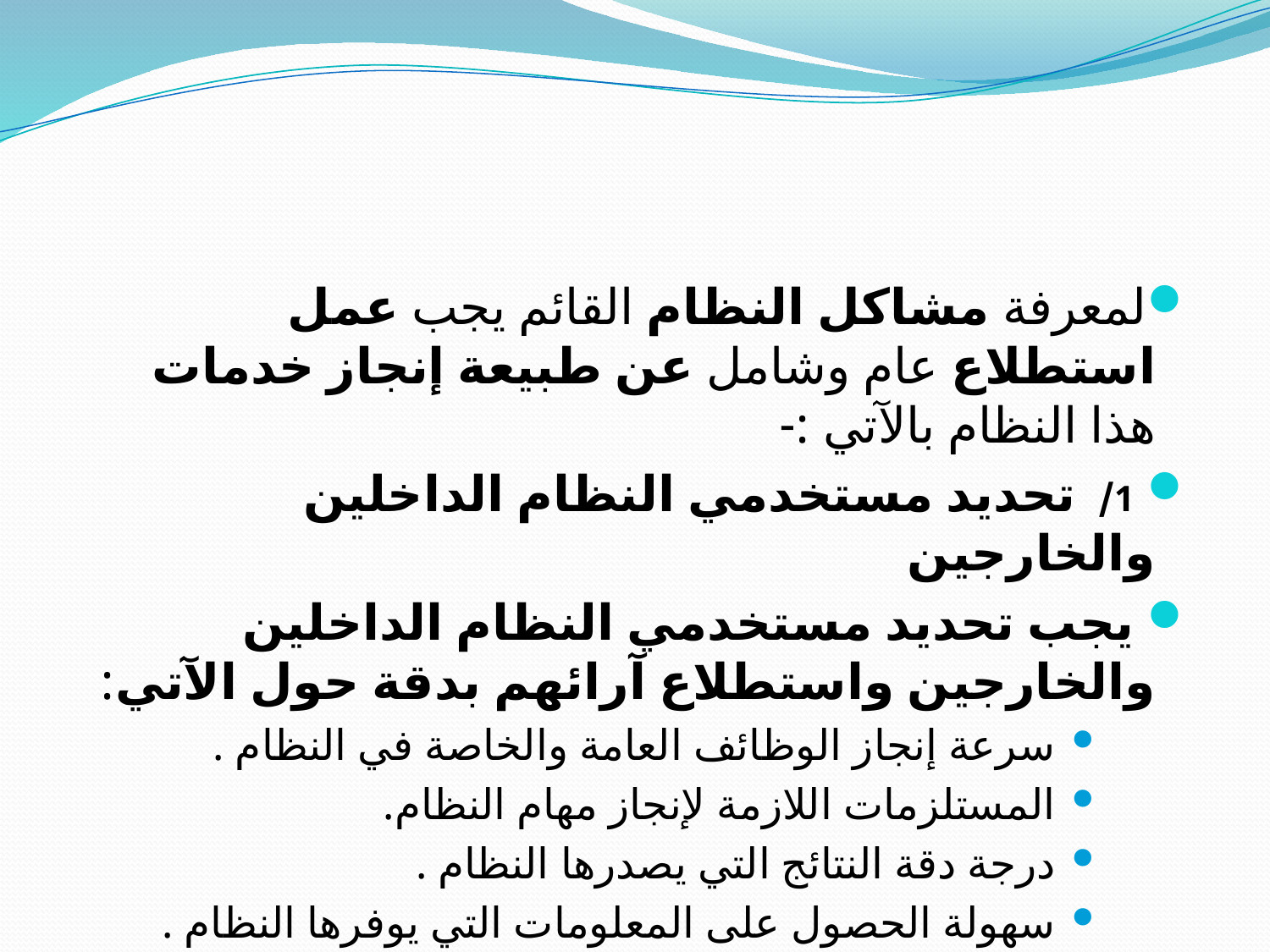

#
لمعرفة مشاكل النظام القائم يجب عمل استطلاع عام وشامل عن طبيعة إنجاز خدمات هذا النظام بالآتي :-
 1/  تحديد مستخدمي النظام الداخلين والخارجين
 يجب تحديد مستخدمي النظام الداخلين والخارجين واستطلاع آرائهم بدقة حول الآتي:
 سرعة إنجاز الوظائف العامة والخاصة في النظام .
 المستلزمات اللازمة لإنجاز مهام النظام.
 درجة دقة النتائج التي يصدرها النظام .
 سهولة الحصول على المعلومات التي يوفرها النظام .